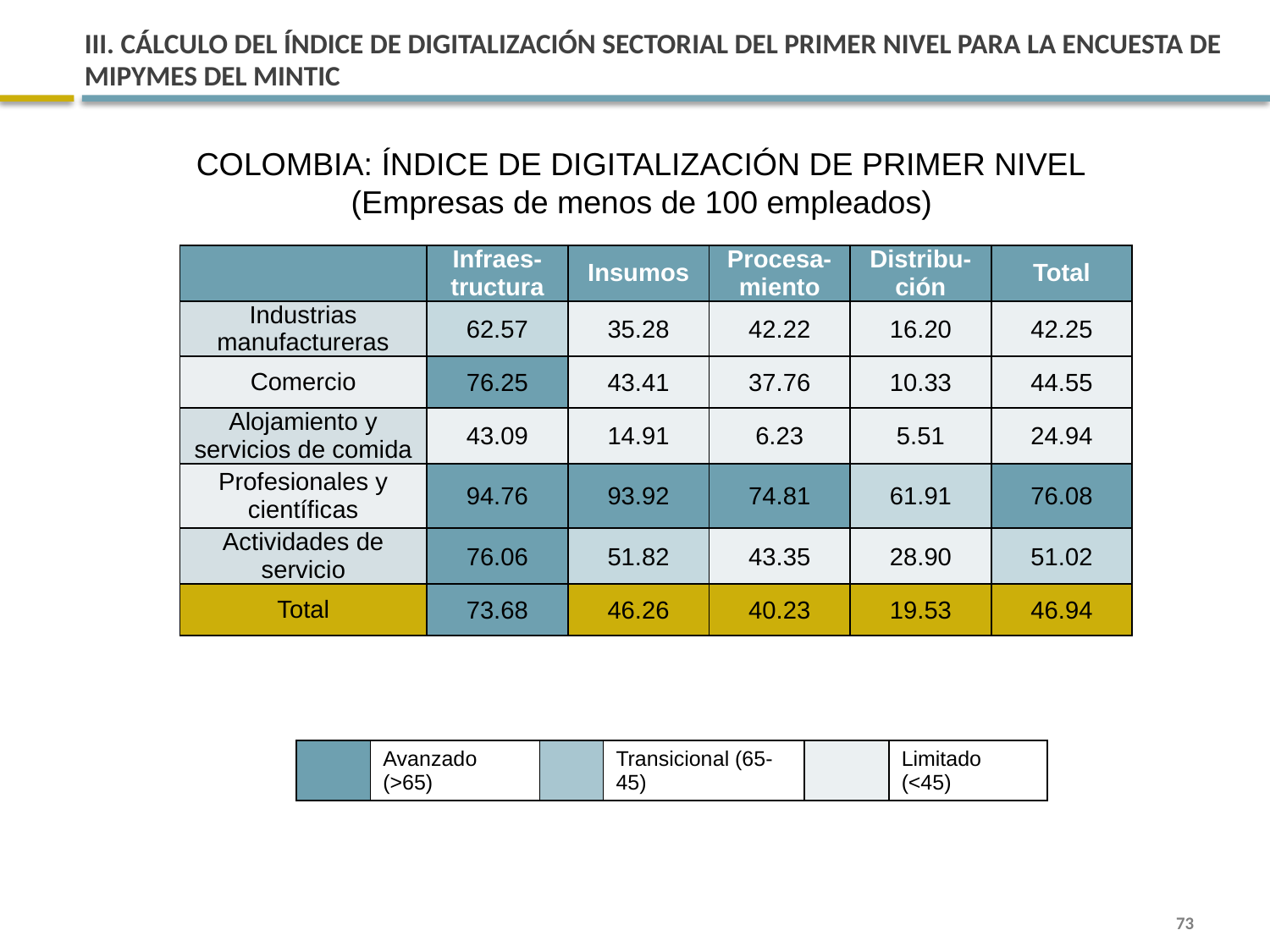

# III. CÁLCULO DEL ÍNDICE DE DIGITALIZACIÓN SECTORIAL DEL PRIMER NIVEL PARA LA ENCUESTA DE MIPYMES DEL MINTIC
COLOMBIA: ÍNDICE DE DIGITALIZACIÓN DE PRIMER NIVEL
(Empresas de menos de 100 empleados)
|  | Infraes- tructura | Insumos | Procesa- miento | Distribu- ción | Total |
| --- | --- | --- | --- | --- | --- |
| Industrias manufactureras | 62.57 | 35.28 | 42.22 | 16.20 | 42.25 |
| Comercio | 76.25 | 43.41 | 37.76 | 10.33 | 44.55 |
| Alojamiento y servicios de comida | 43.09 | 14.91 | 6.23 | 5.51 | 24.94 |
| Profesionales y científicas | 94.76 | 93.92 | 74.81 | 61.91 | 76.08 |
| Actividades de servicio | 76.06 | 51.82 | 43.35 | 28.90 | 51.02 |
| Total | 73.68 | 46.26 | 40.23 | 19.53 | 46.94 |
|  | Avanzado (>65) |  | Transicional (65-45) |  | Limitado (<45) |
| --- | --- | --- | --- | --- | --- |